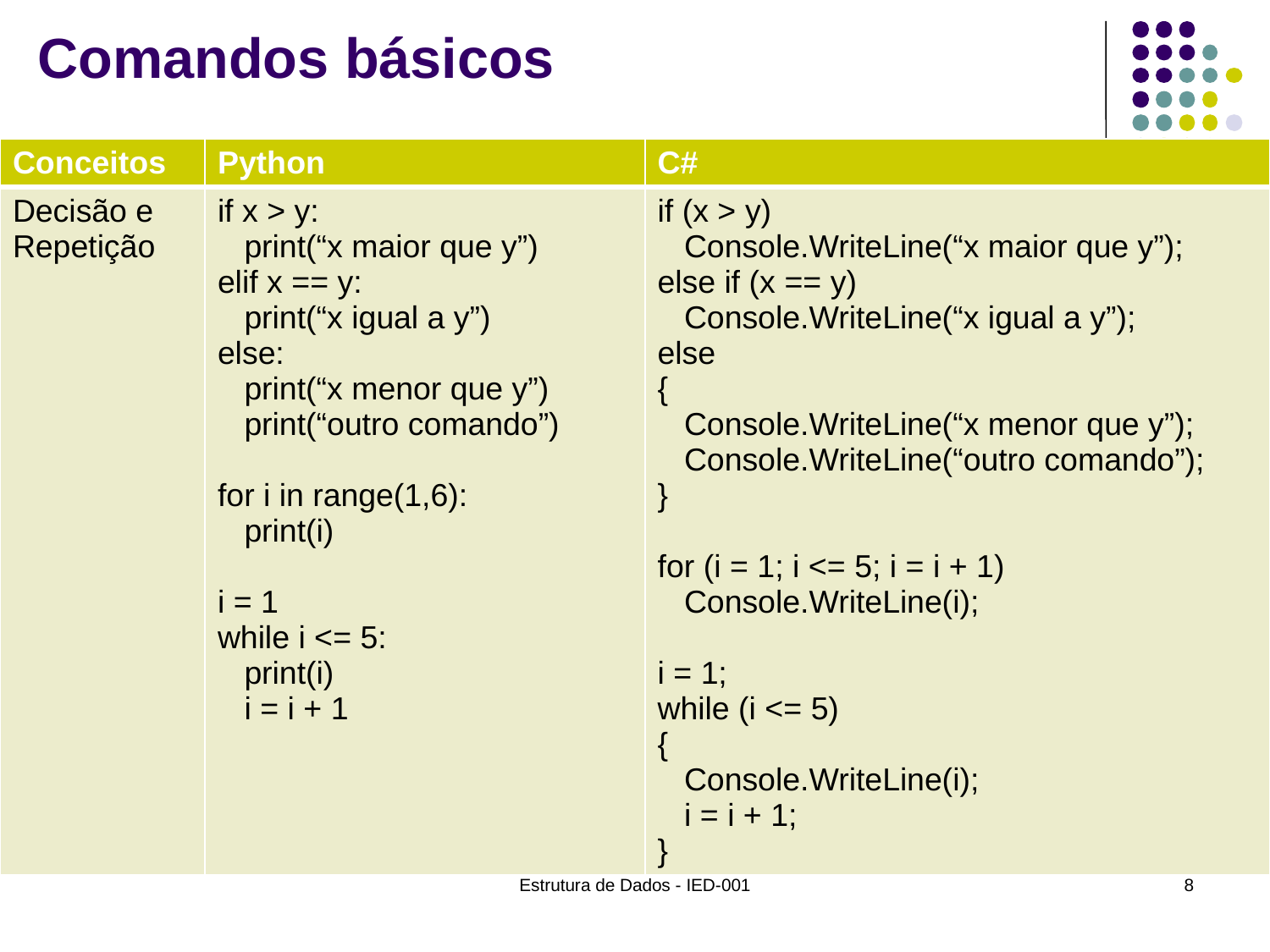

# Comandos básicos
| Conceitos | Python | C# |
| --- | --- | --- |
| Decisão e Repetição | if x > y: print(“x maior que y”) elif x == y: print(“x igual a y”) else: print(“x menor que y”) print(“outro comando”) for i in range(1,6): print(i) i = 1 while i <= 5: print(i) i = i + 1 | if (x > y) Console.WriteLine(“x maior que y”); else if (x == y) Console.WriteLine(“x igual a y”); else { Console.WriteLine(“x menor que y”); Console.WriteLine(“outro comando”); } for (i = 1; i <= 5; i = i + 1) Console.WriteLine(i); i = 1; while (i <= 5) { Console.WriteLine(i); i = i + 1; } |
Estrutura de Dados - IED-001
8